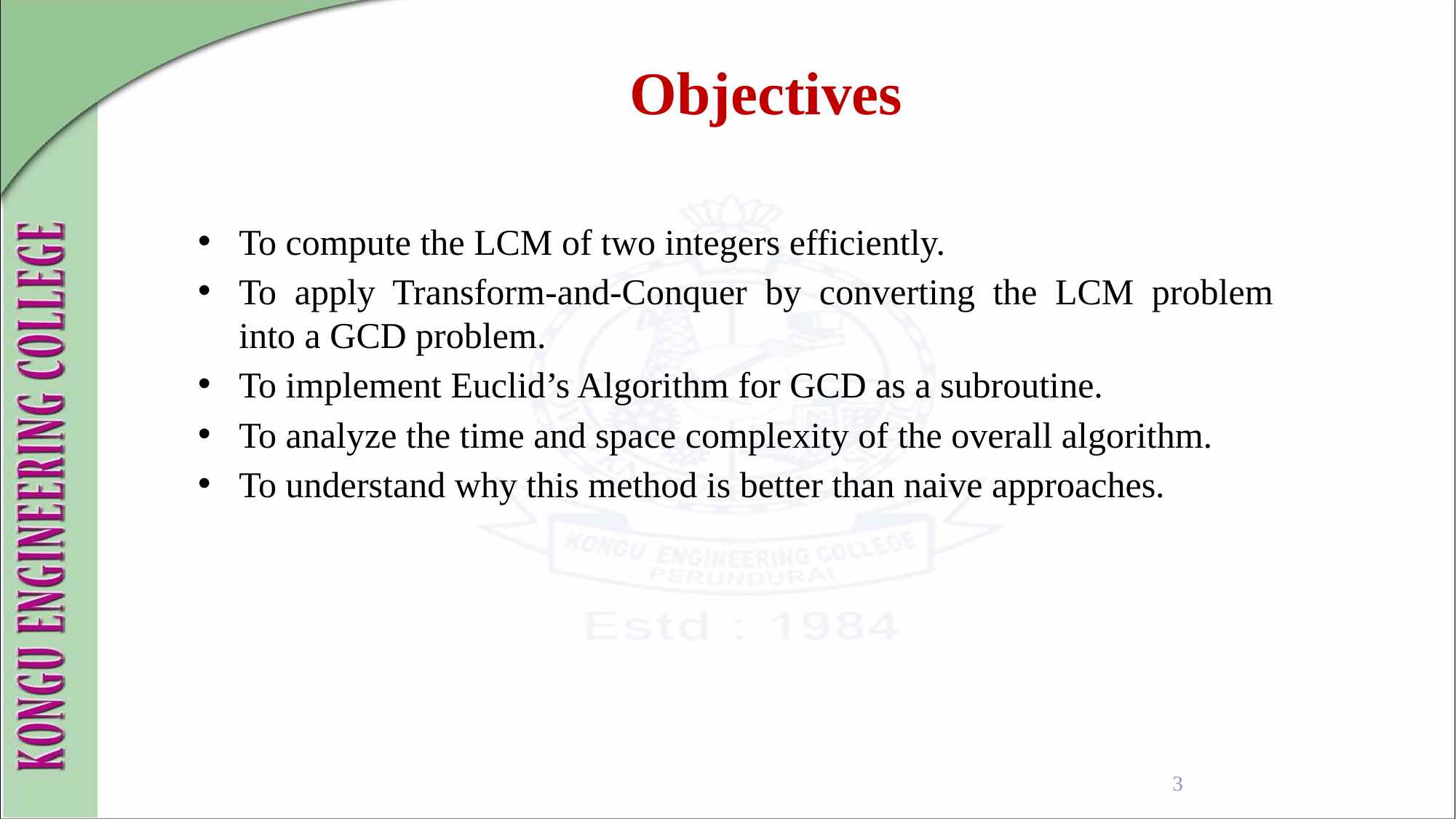

Objectives

To compute the LCM of two integers efficiently.
To apply Transform-and-Conquer by converting the LCM problem into a GCD problem.
To implement Euclid’s Algorithm for GCD as a subroutine.
To analyze the time and space complexity of the overall algorithm.
To understand why this method is better than naive approaches.

3